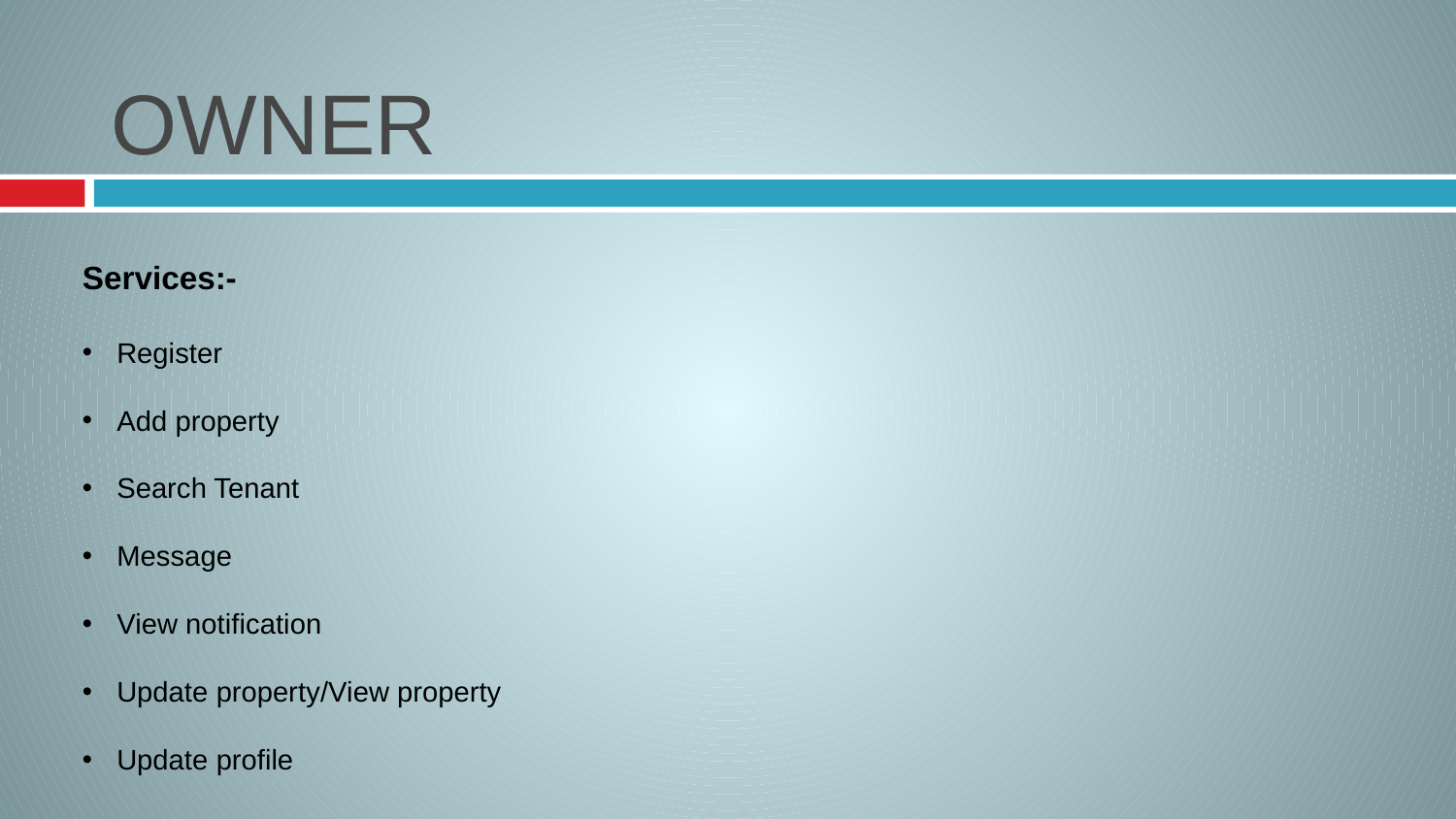

# OWNER
Services:-

Register

Add property

Search Tenant

Message

View notification

Update property/View property

Update profile